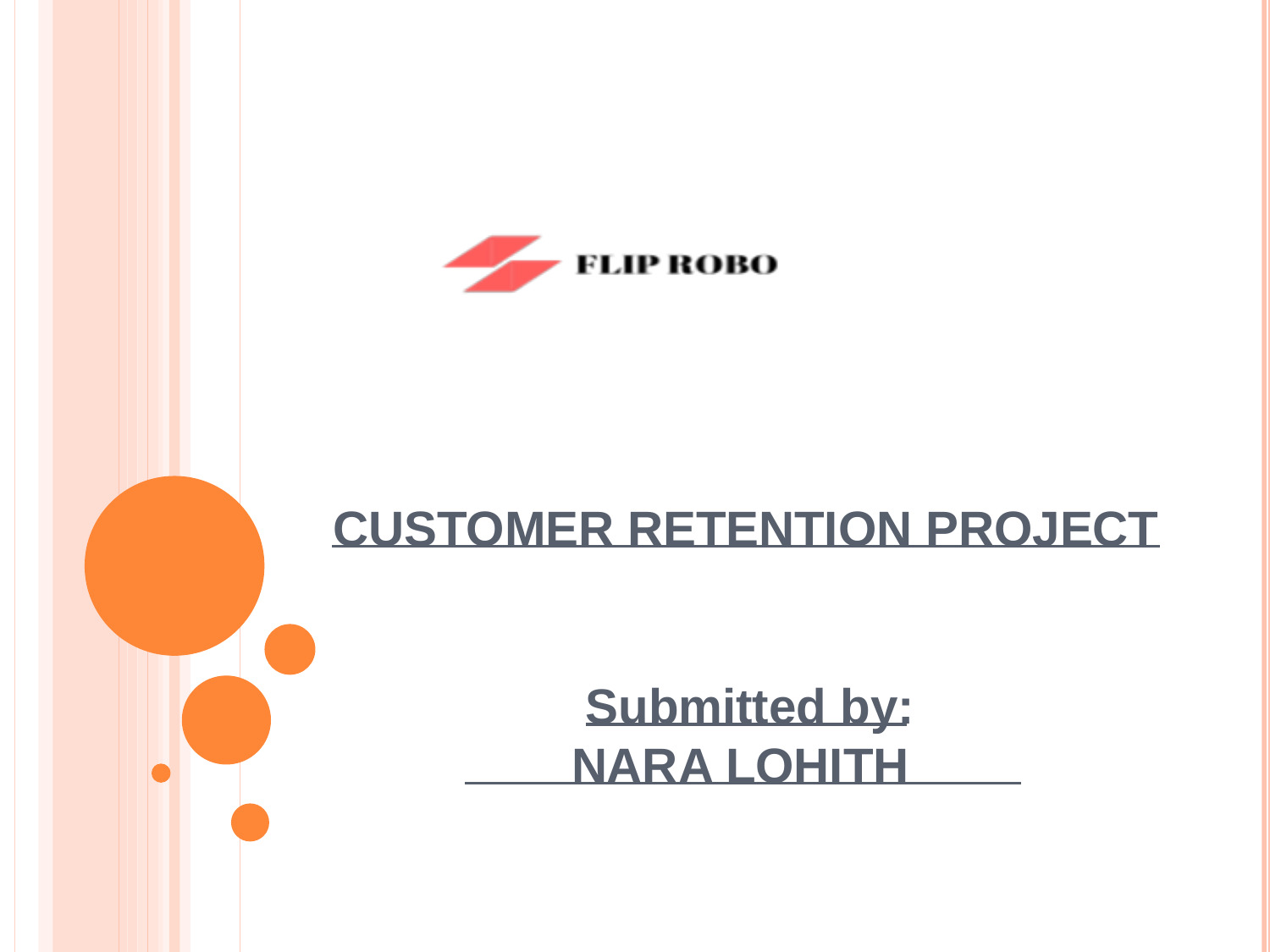

CUSTOMER RETENTION PROJECT

Submitted by:

NARA LOHITH

# Click to edit Master title style
Click to edit Master subtitle style